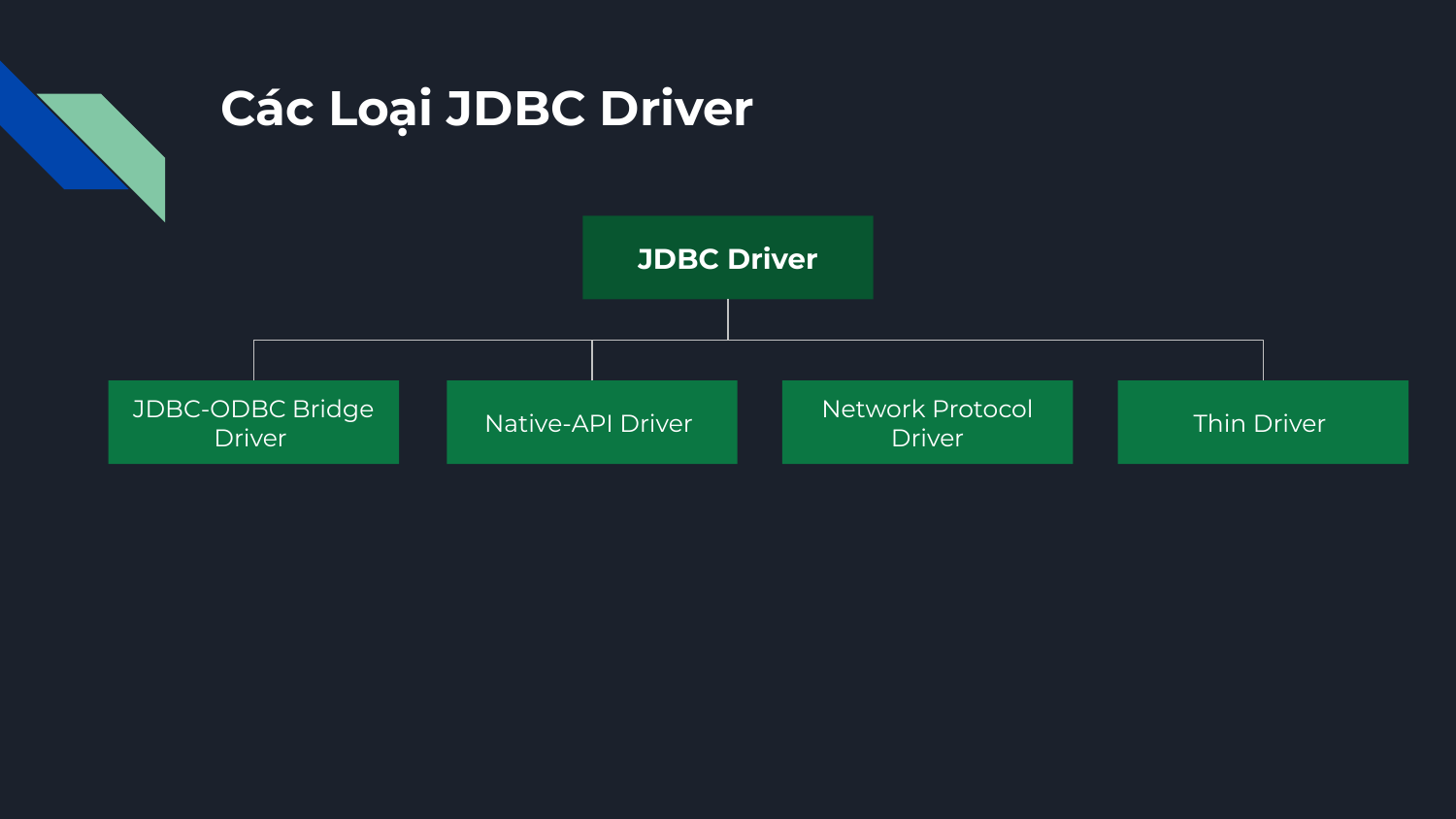

# Các Loại JDBC Driver
JDBC Driver
JDBC-ODBC Bridge Driver
Native-API Driver
Network Protocol Driver
Thin Driver